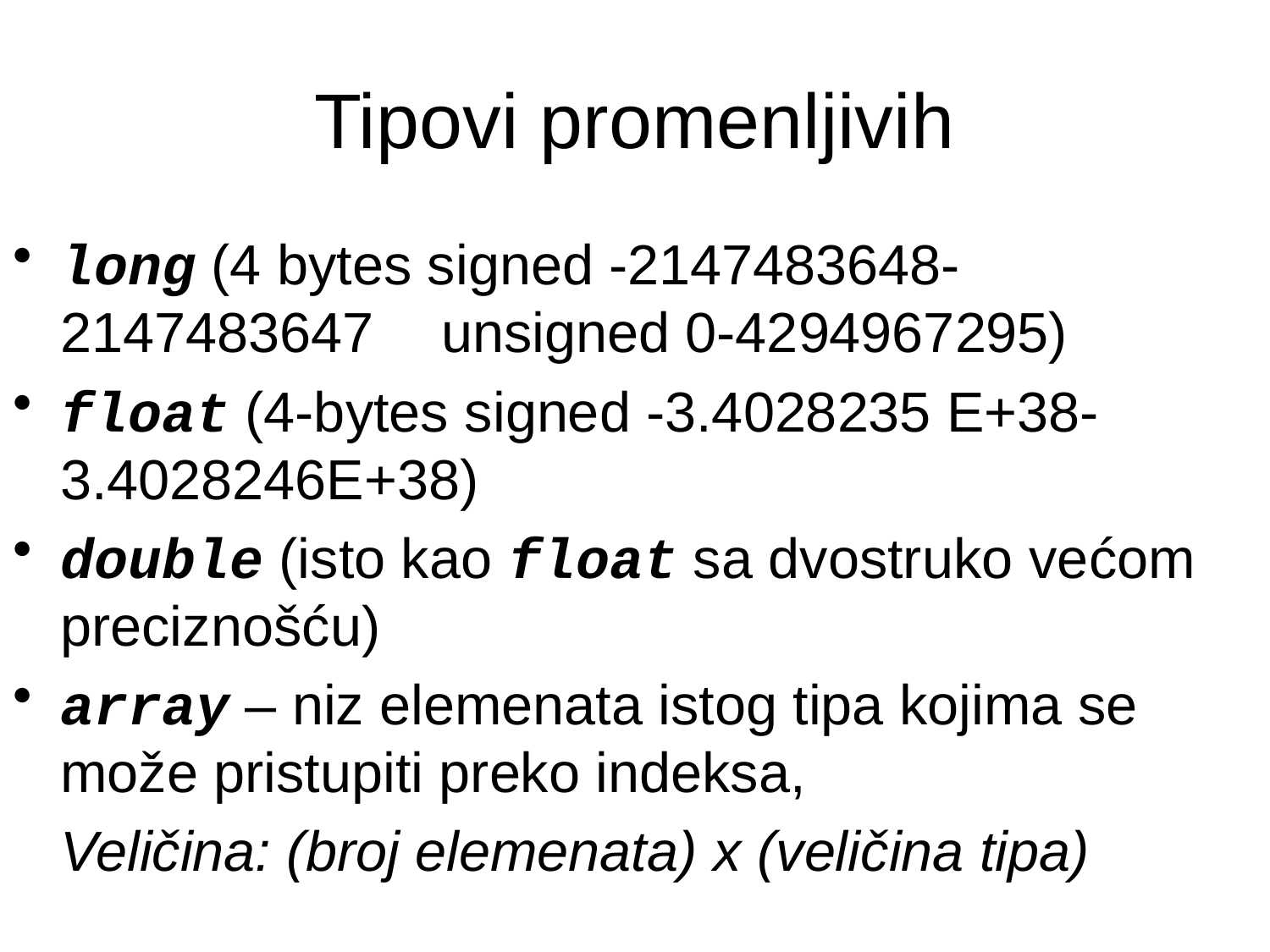

# Tipovi promenljivih
long (4 bytes signed -2147483648-2147483647	unsigned 0-4294967295)
float (4-bytes signed -3.4028235 E+38-3.4028246E+38)
double (isto kao float sa dvostruko većom preciznošću)
array – niz elemenata istog tipa kojima se može pristupiti preko indeksa,
	Veličina: (broj elemenata) x (veličina tipa)